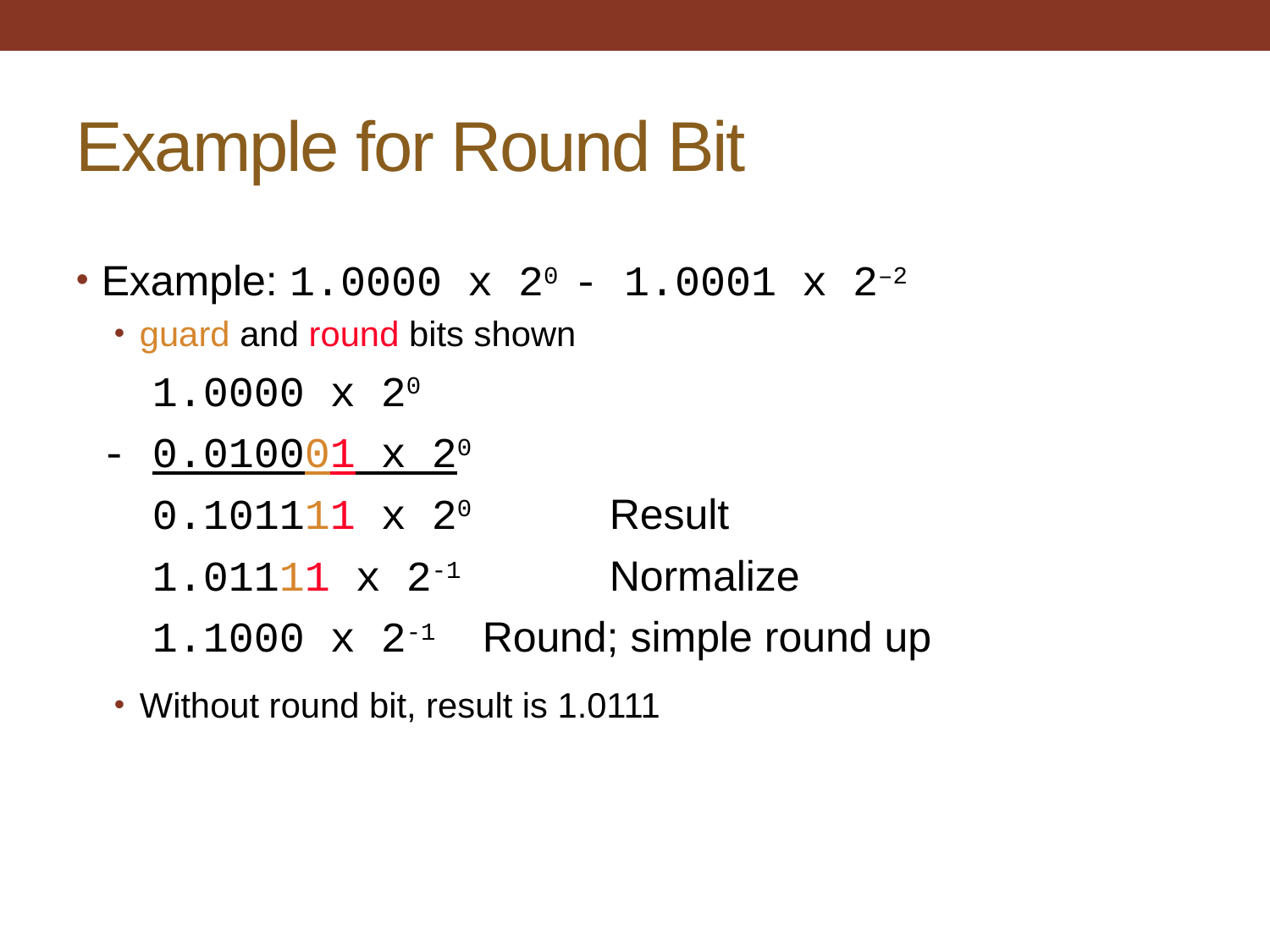

# Example for Round Bit
Example: 1.0000 x 20 - 1.0001 x 2–2
guard and round bits shown
	  1.0000 x 20
	- 0.010001 x 20
   0.101111 x 20 	Result
	  1.01111 x 2-1 	Normalize
	  1.1000 x 2-1 	Round; simple round up
Without round bit, result is 1.0111